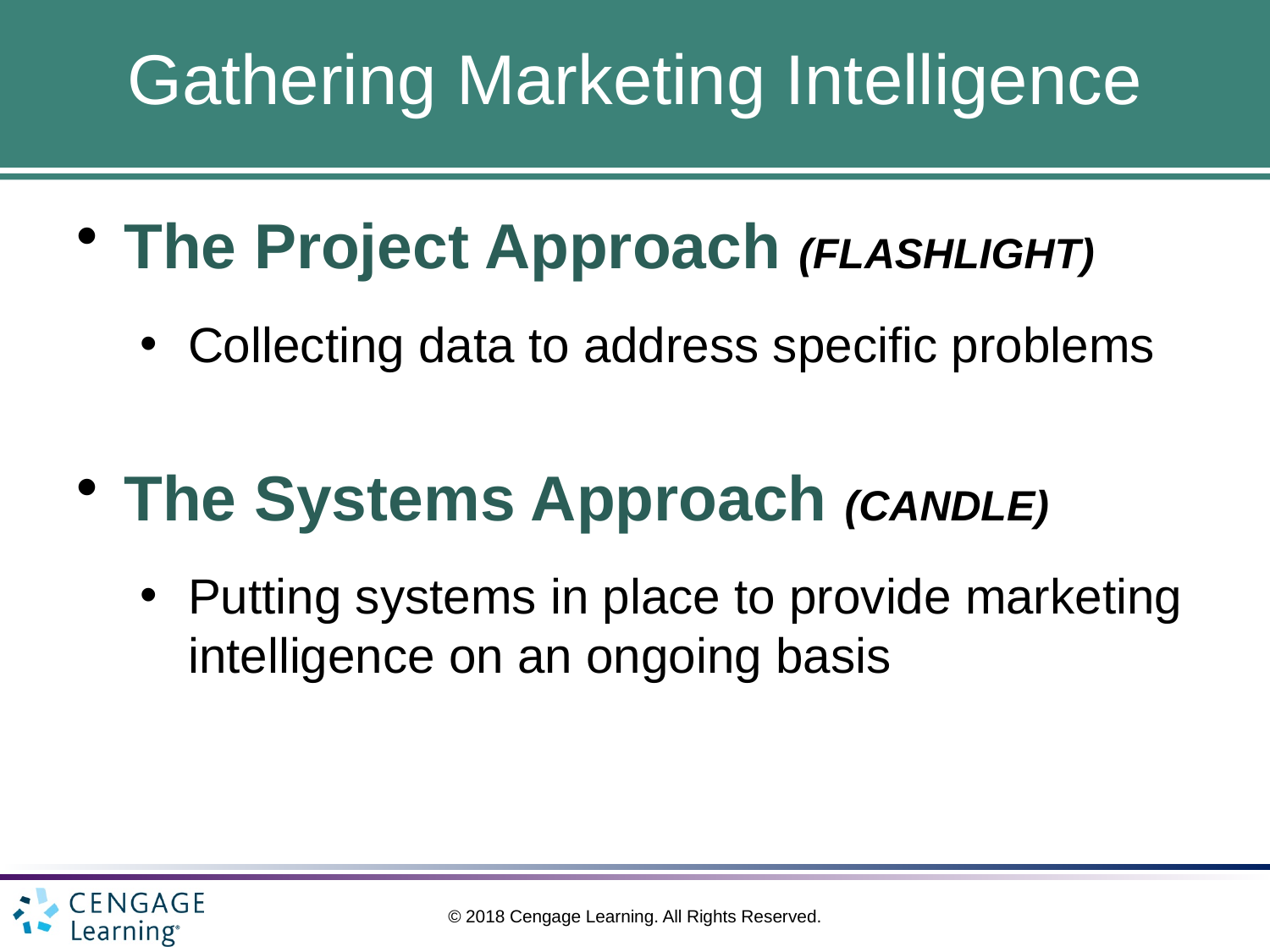

# Gathering Marketing Intelligence
The Project Approach (FLASHLIGHT)
Collecting data to address specific problems
The Systems Approach (CANDLE)
Putting systems in place to provide marketing intelligence on an ongoing basis